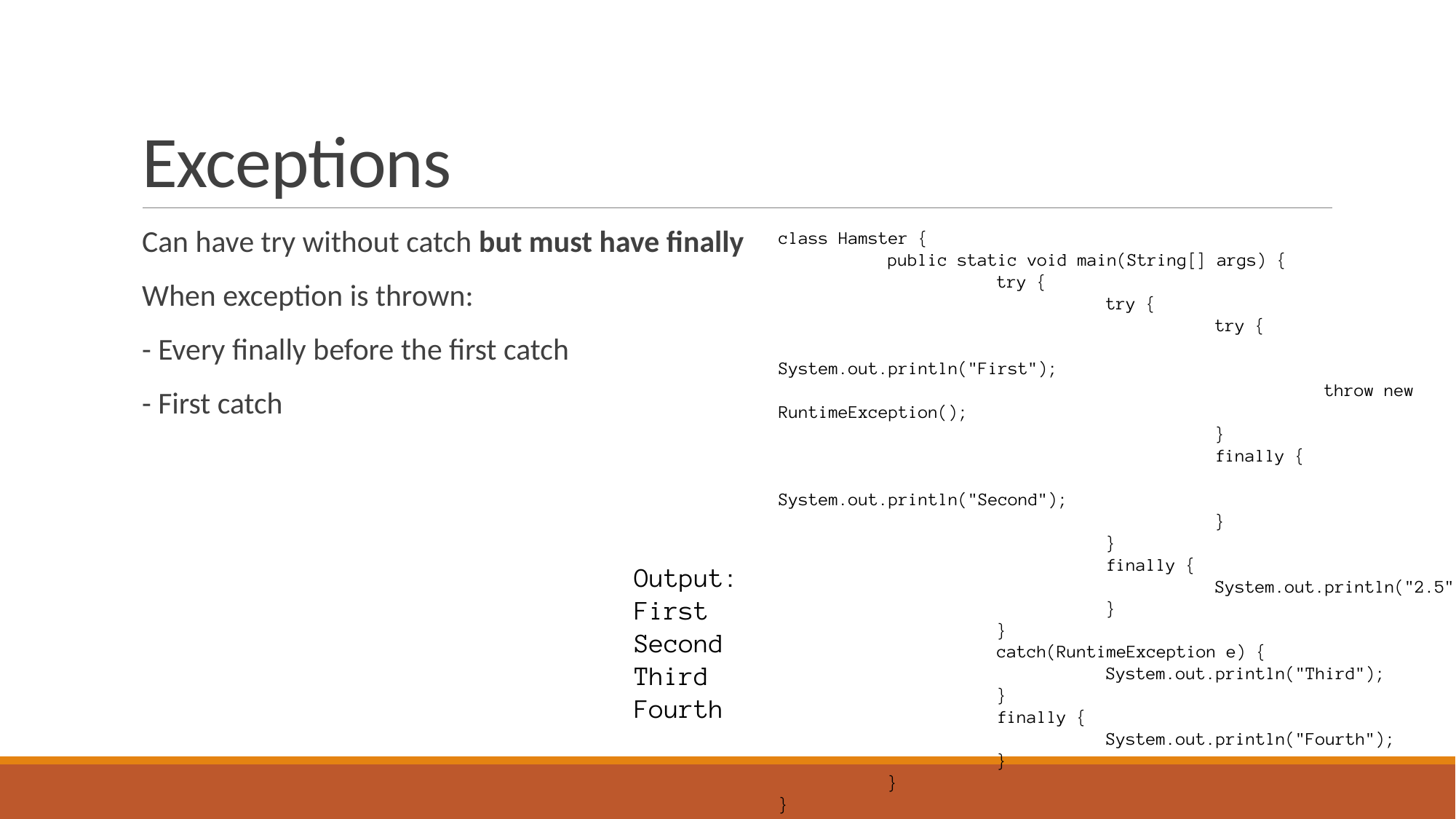

# Exceptions
Can have try without catch but must have finally
When exception is thrown:
- Every finally before the first catch
- First catch
class Hamster {
	public static void main(String[] args) {
		try {
			try {
				try {
					System.out.println("First");
					throw new RuntimeException();
				}
				finally {
					System.out.println("Second");
				}
			}
			finally {
				System.out.println("2.5");
			}
		}
		catch(RuntimeException e) {
			System.out.println("Third");
		}
		finally {
			System.out.println("Fourth");
		}
	}
}
Output:
First
Second
Third
Fourth